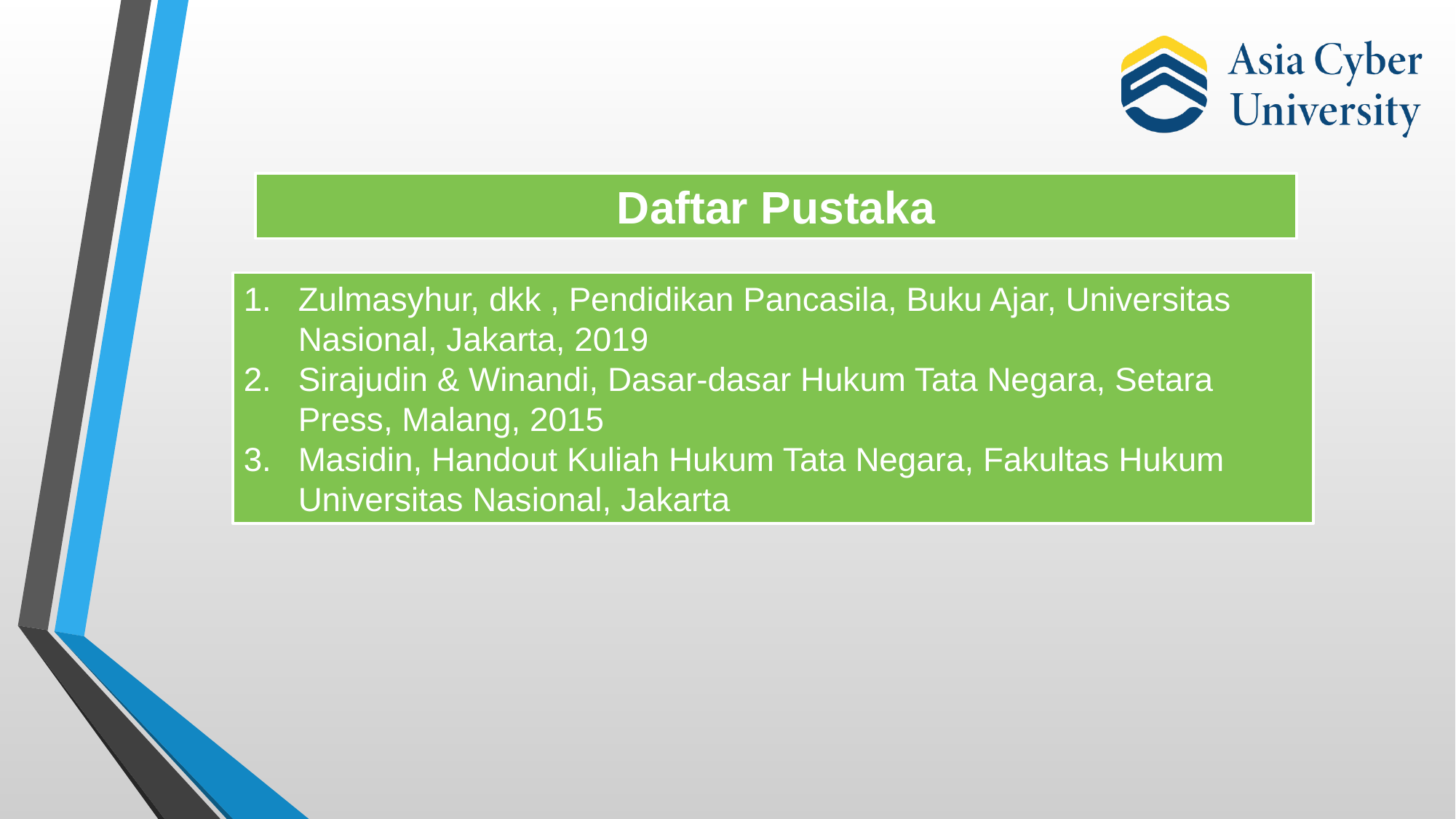

Daftar Pustaka
Zulmasyhur, dkk , Pendidikan Pancasila, Buku Ajar, Universitas Nasional, Jakarta, 2019
Sirajudin & Winandi, Dasar-dasar Hukum Tata Negara, Setara Press, Malang, 2015
Masidin, Handout Kuliah Hukum Tata Negara, Fakultas Hukum Universitas Nasional, Jakarta